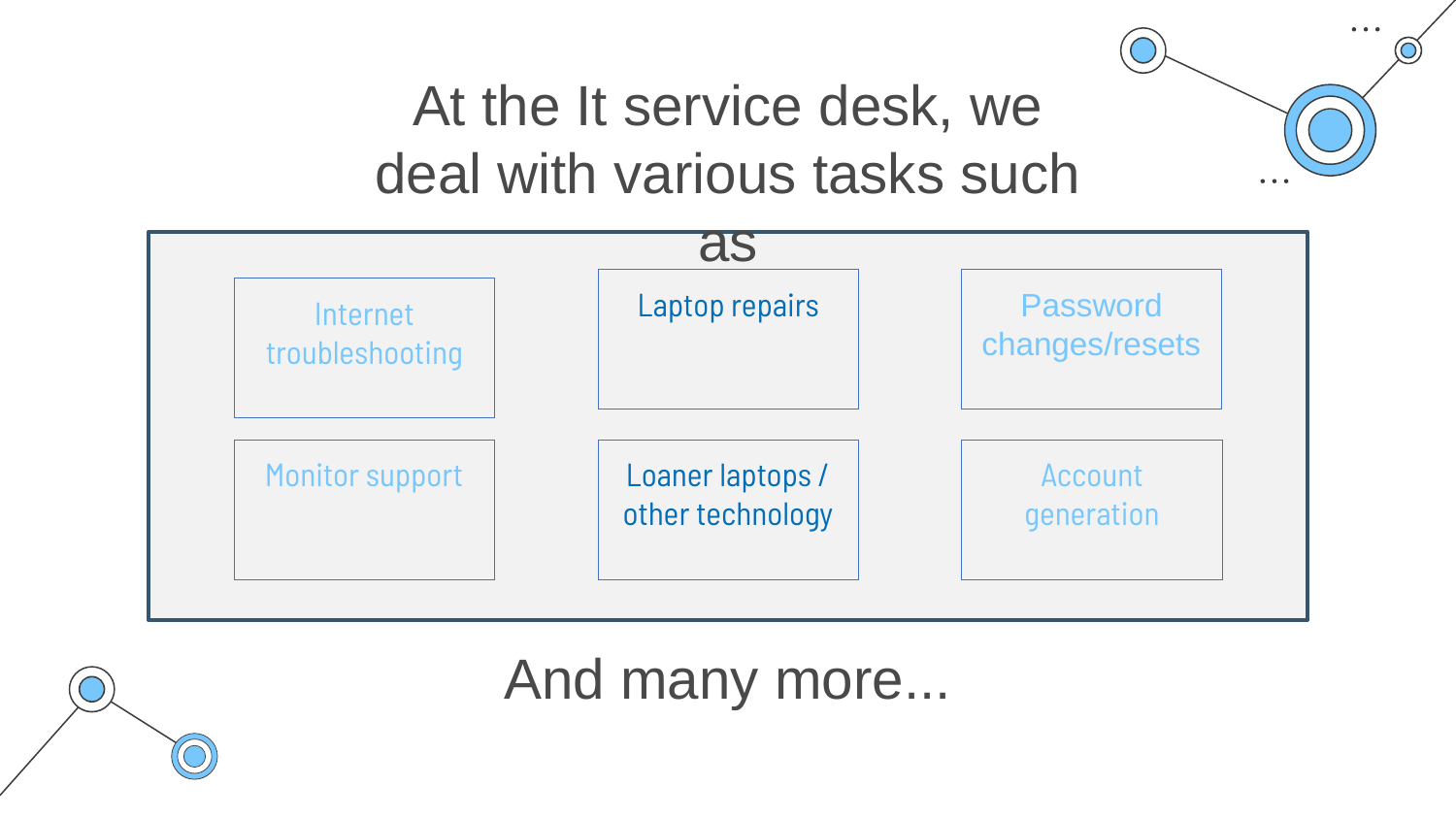

# At the It service desk, we deal with various tasks such as

Laptop repairs
Password changes/resets
Internet troubleshooting
Account generation
Loaner laptops / other technology
Monitor support
And many more...